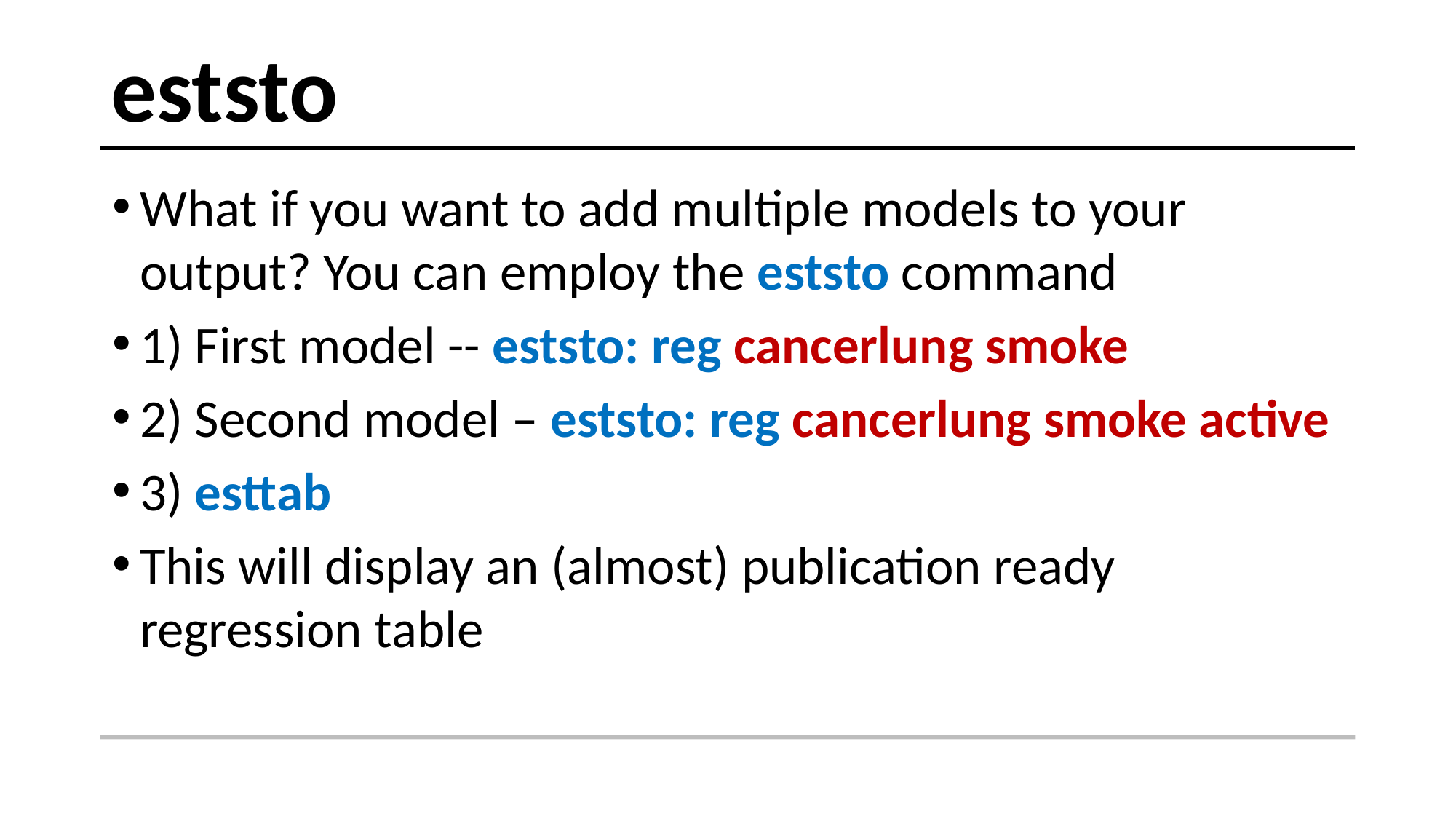

# eststo
What if you want to add multiple models to your output? You can employ the eststo command
1) First model -- eststo: reg cancerlung smoke
2) Second model – eststo: reg cancerlung smoke active
3) esttab
This will display an (almost) publication ready regression table